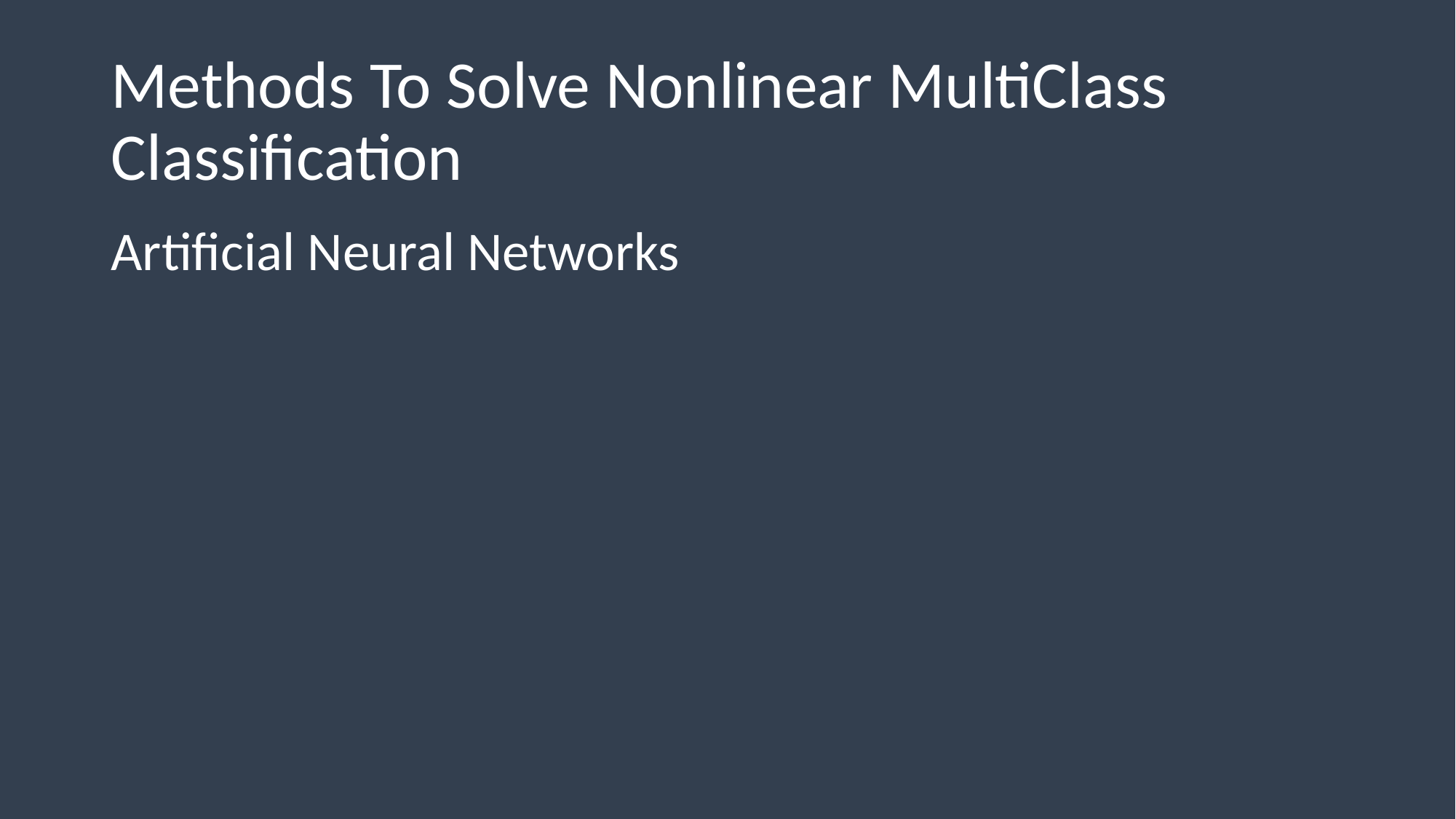

# Methods To Solve Nonlinear MultiClass Classification
Artificial Neural Networks